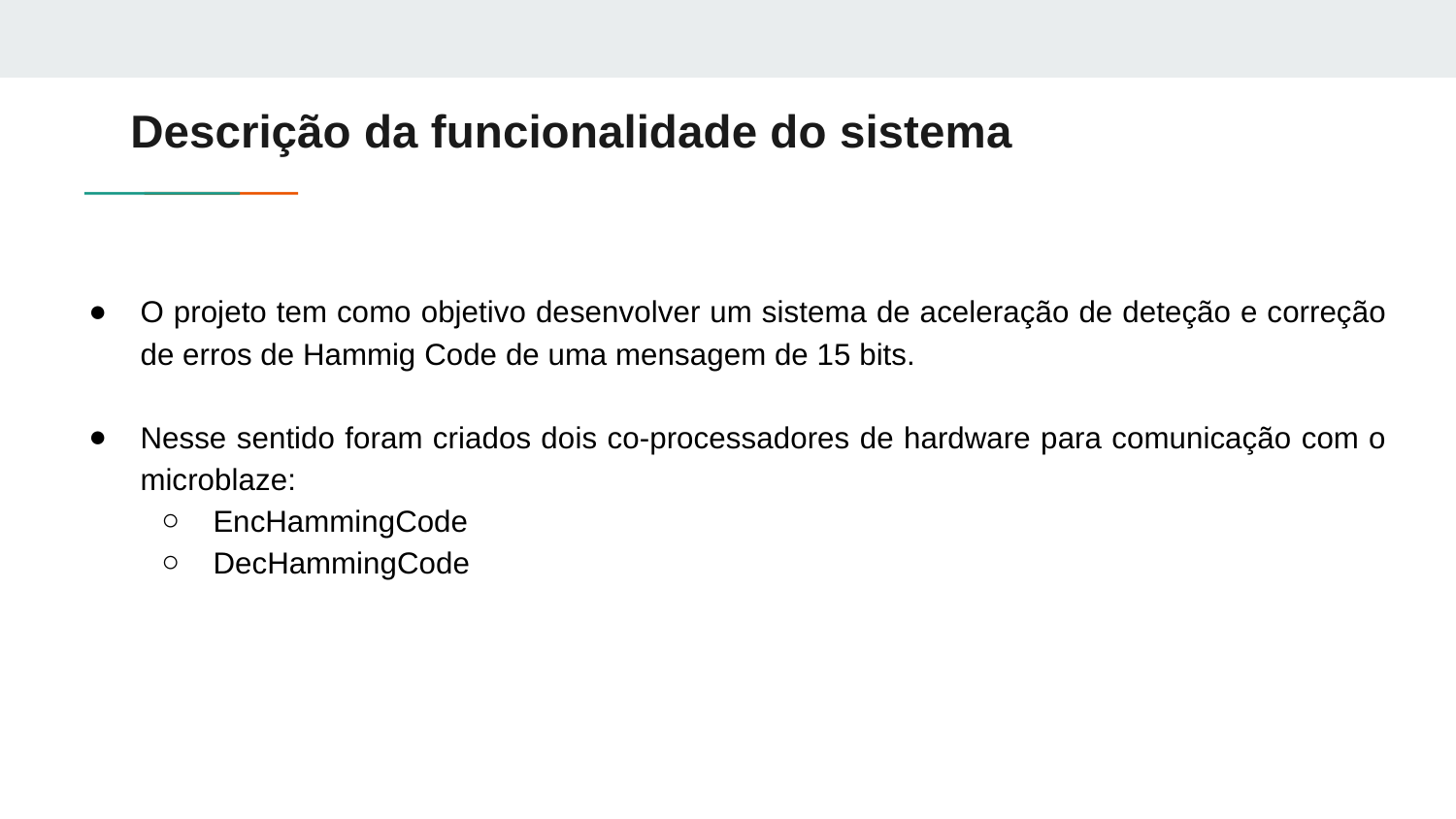

# Descrição da funcionalidade do sistema
O projeto tem como objetivo desenvolver um sistema de aceleração de deteção e correção de erros de Hammig Code de uma mensagem de 15 bits.

Nesse sentido foram criados dois co-processadores de hardware para comunicação com o microblaze:
EncHammingCode
DecHammingCode